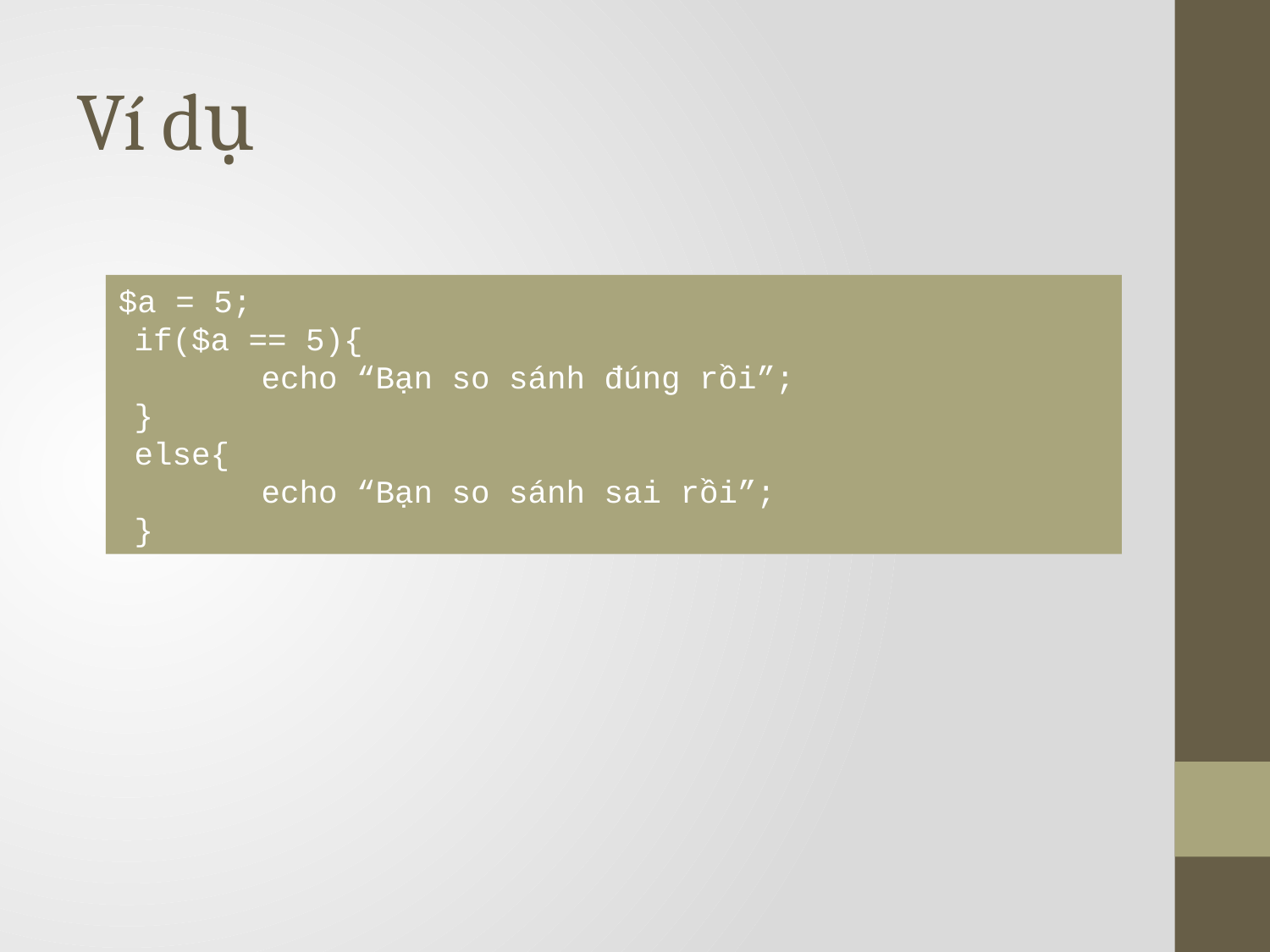

# Ví dụ

$a = 5;
if($a == 5){
	echo “Bạn so sánh đúng rồi”;
}
else{
	echo “Bạn so sánh sai rồi”;
}